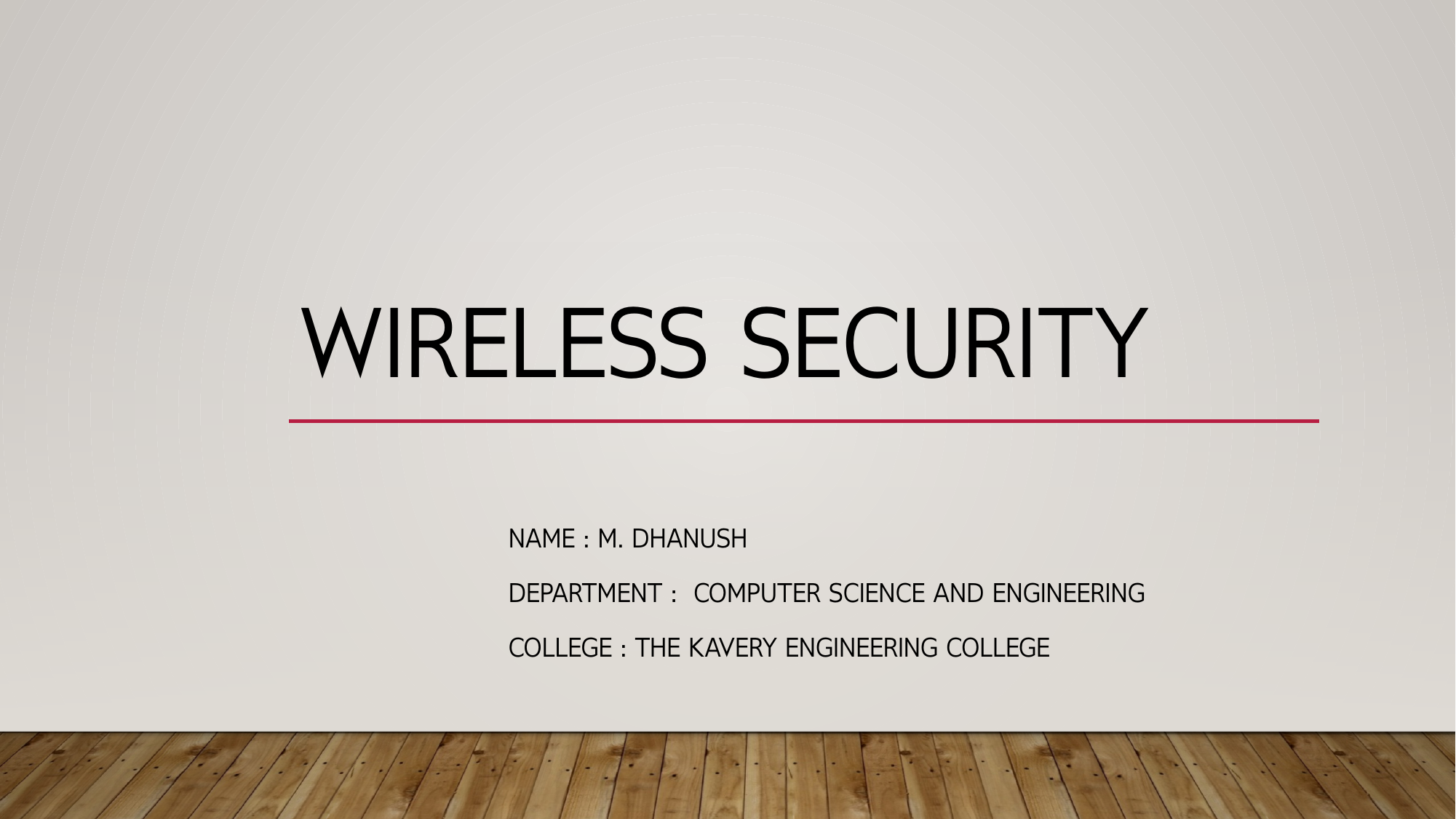

# Wireless Security
Name : M. Dhanush
Department :  Computer science and Engineering
College : The Kavery engineering college